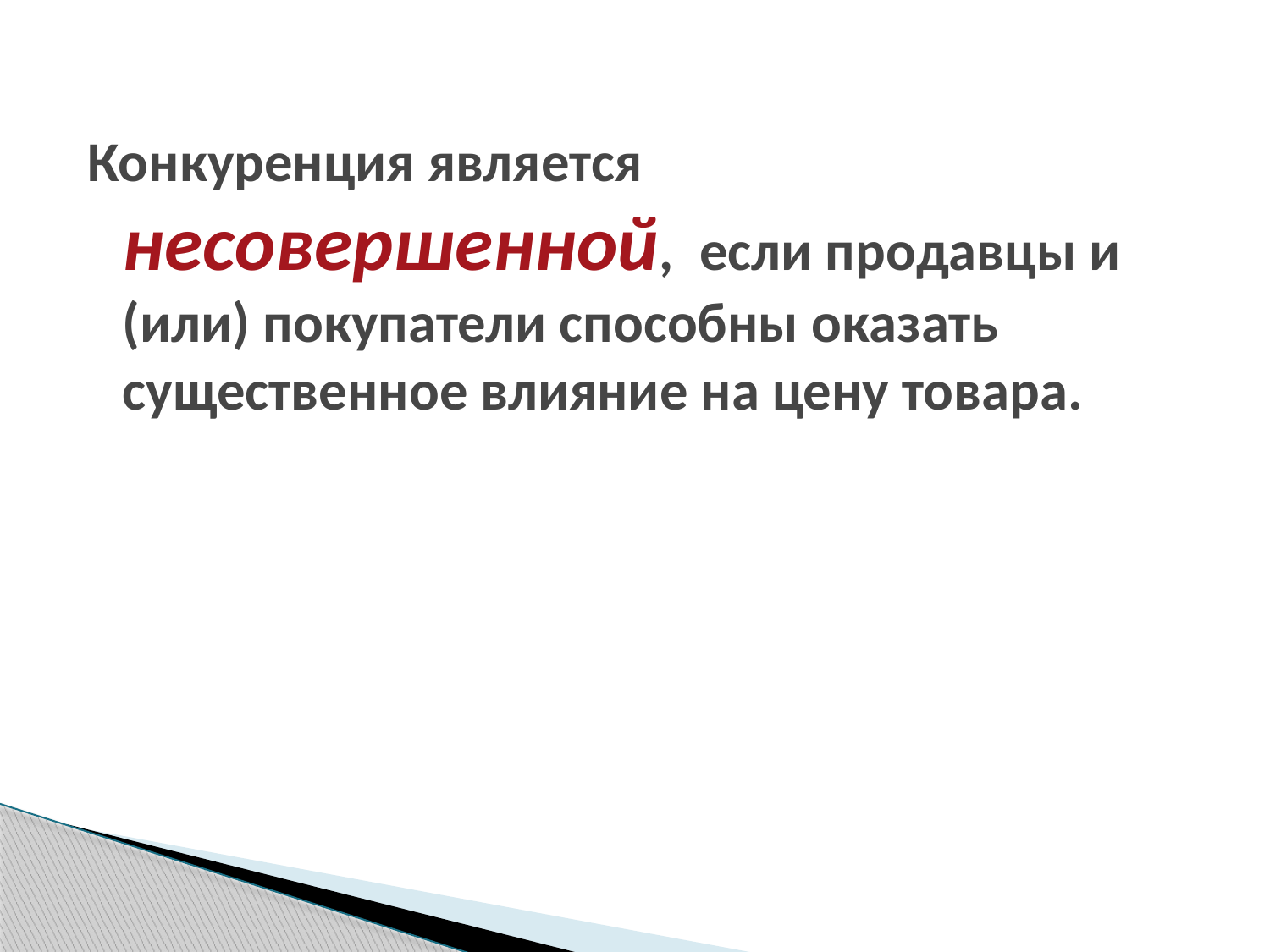

Конкуренция является несовершенной,  если продавцы и (или) покупатели способны оказать существенное влияние на цену товара.